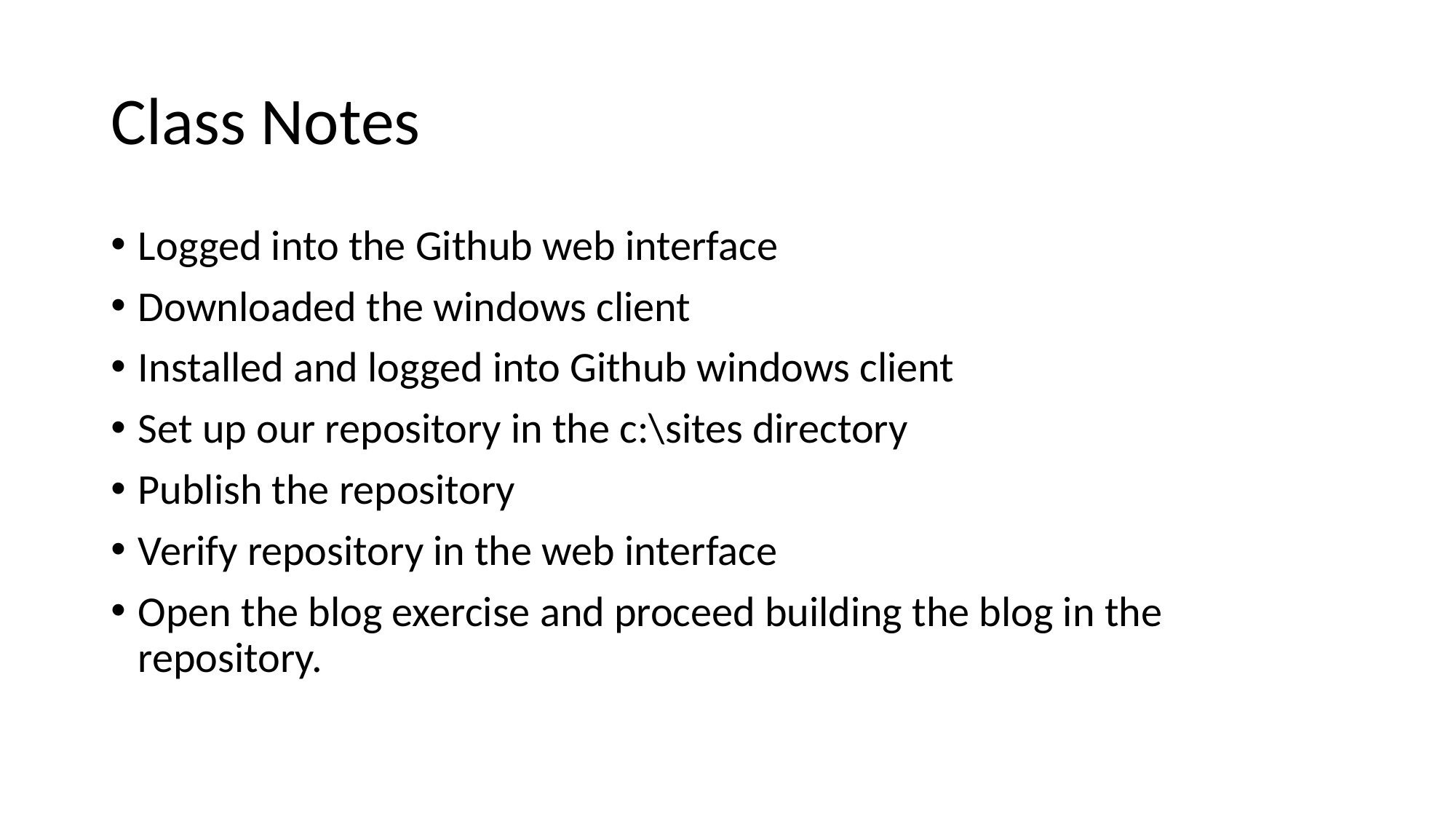

# Class Notes
Logged into the Github web interface
Downloaded the windows client
Installed and logged into Github windows client
Set up our repository in the c:\sites directory
Publish the repository
Verify repository in the web interface
Open the blog exercise and proceed building the blog in the repository.